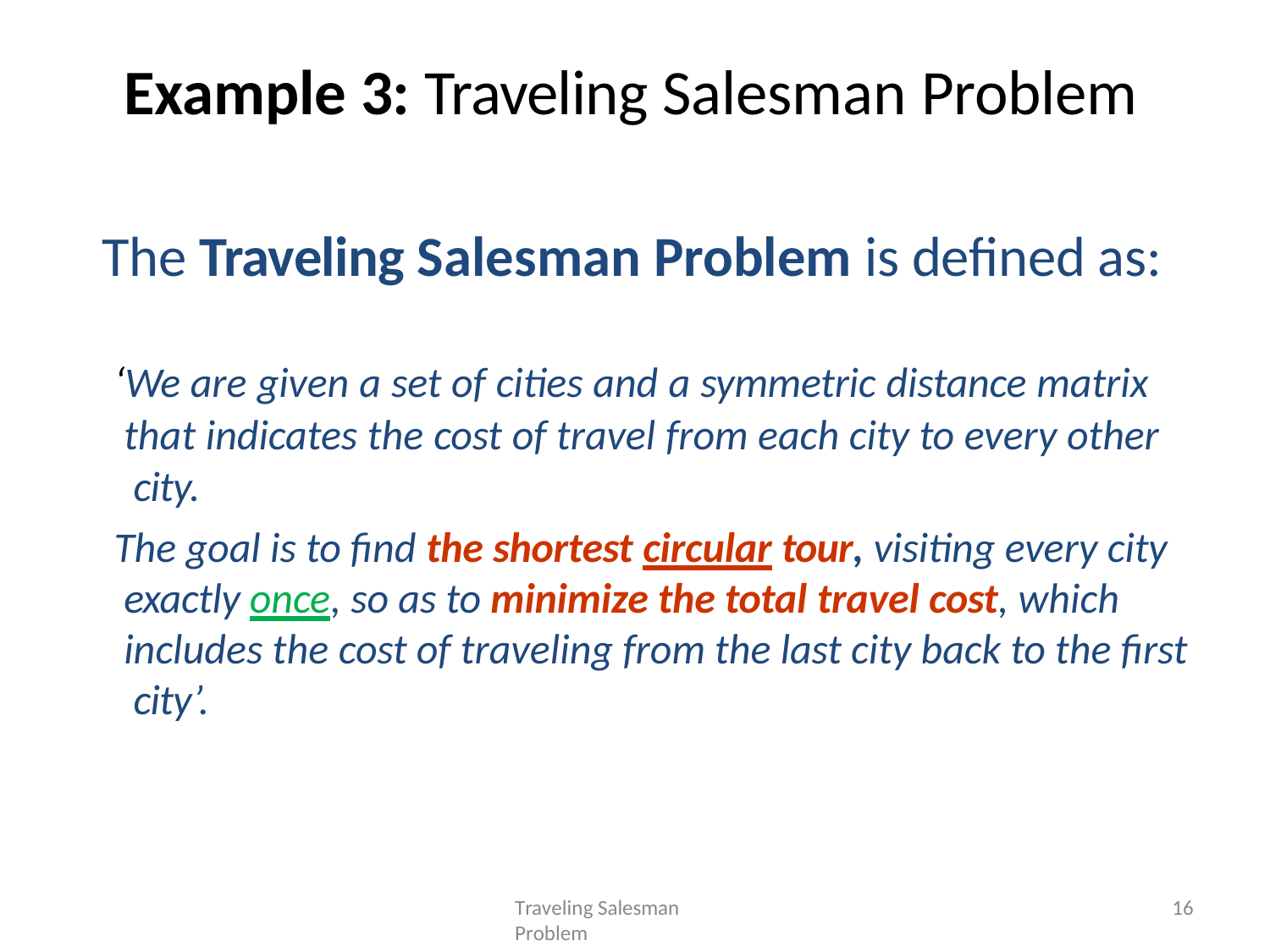

# Example 3: Traveling Salesman Problem
The Traveling Salesman Problem is defined as:

‘We are given a set of cities and a symmetric distance matrix  that indicates the cost of travel from each city to every other  city.
The goal is to find the shortest circular tour, visiting every city  exactly once, so as to minimize the total travel cost, which  includes the cost of traveling from the last city back to the first  city’.
Traveling Salesman Problem
16